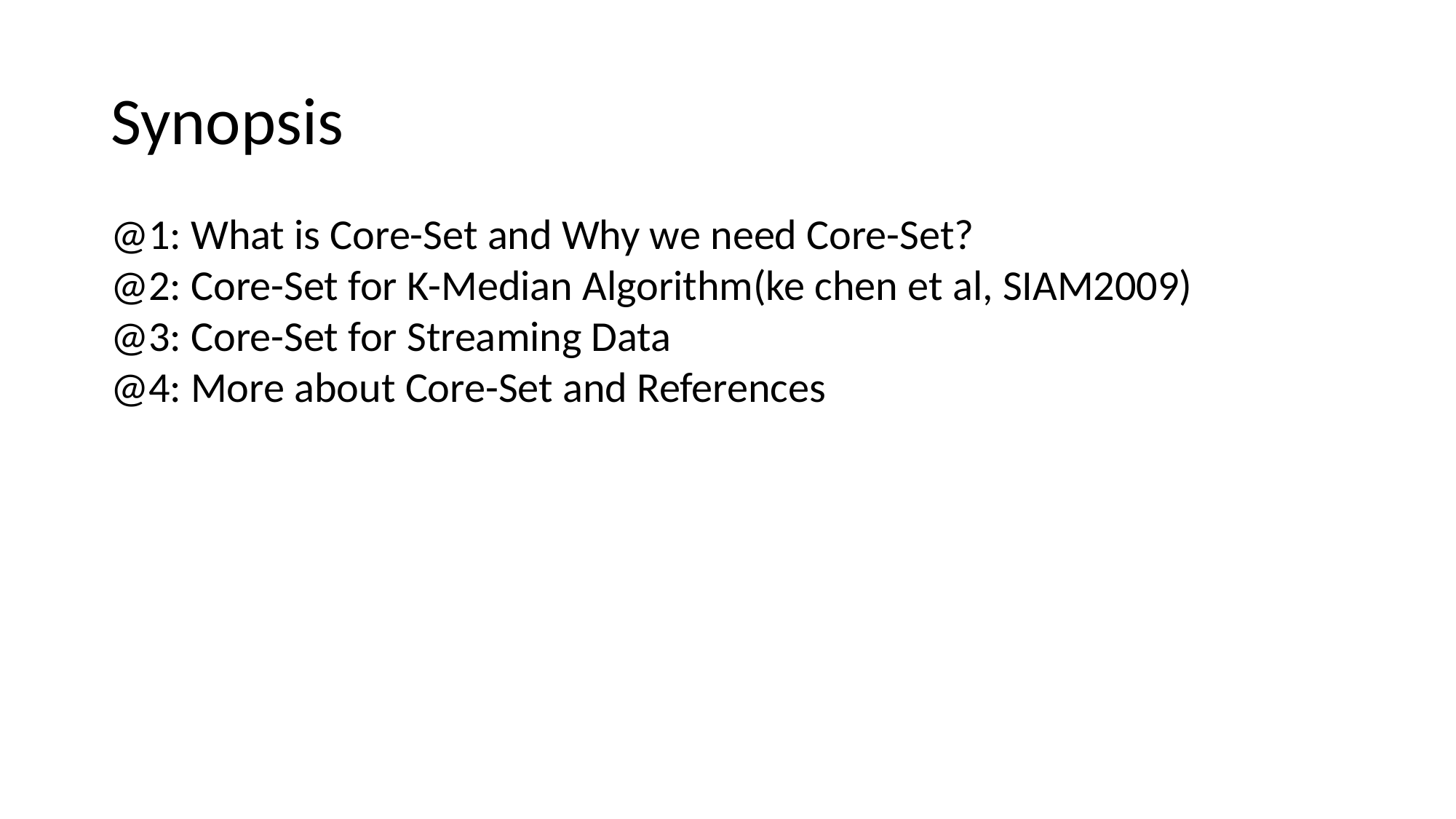

# Synopsis
@1: What is Core-Set and Why we need Core-Set?
@2: Core-Set for K-Median Algorithm(ke chen et al, SIAM2009)
@3: Core-Set for Streaming Data
@4: More about Core-Set and References